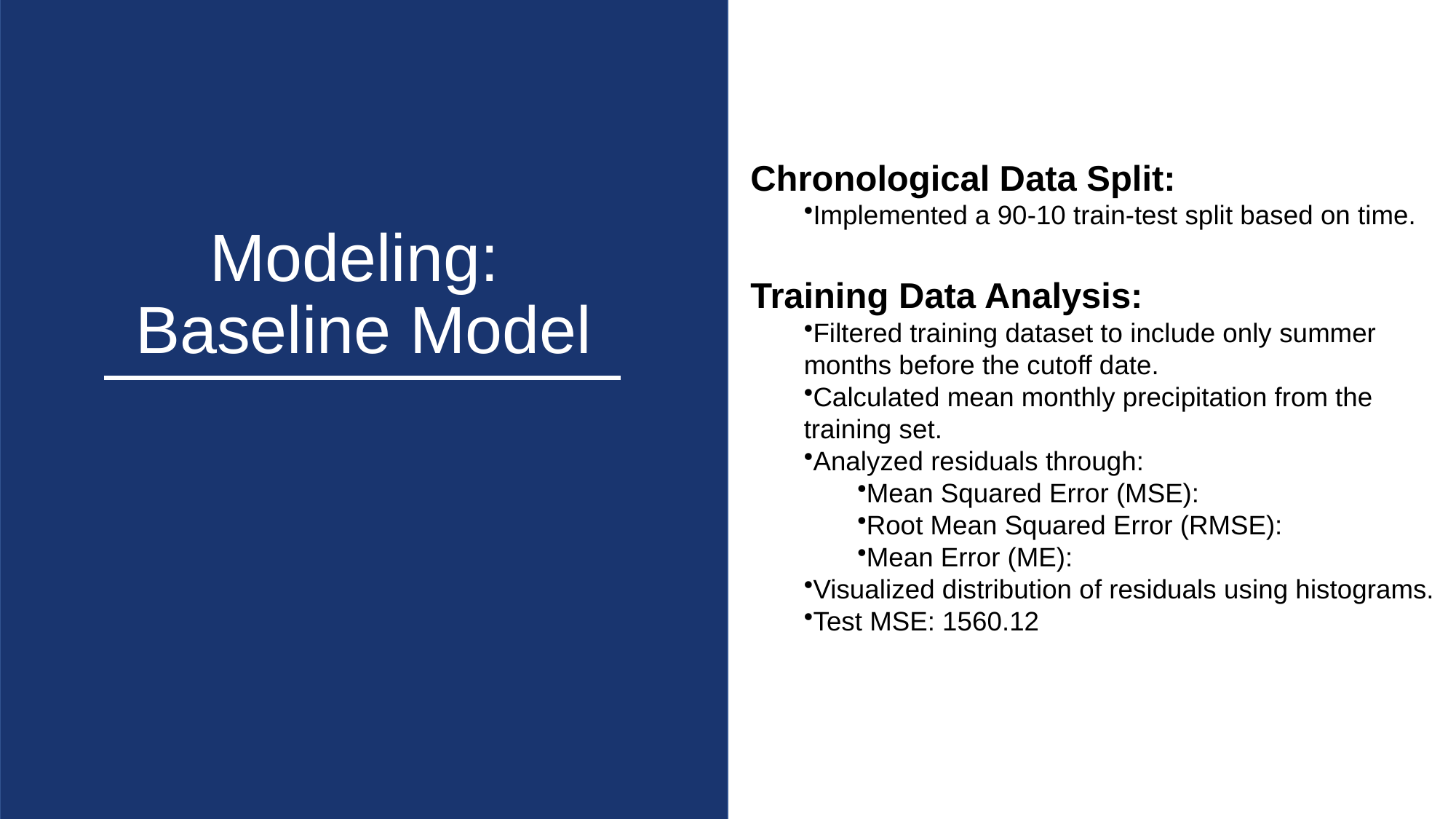

Chronological Data Split:
Implemented a 90-10 train-test split based on time.

Training Data Analysis:
Filtered training dataset to include only summer months before the cutoff date.
Calculated mean monthly precipitation from the training set.
Analyzed residuals through:
Mean Squared Error (MSE):
Root Mean Squared Error (RMSE):
Mean Error (ME):
Visualized distribution of residuals using histograms.
Test MSE: 1560.12
# Modeling: Baseline Model